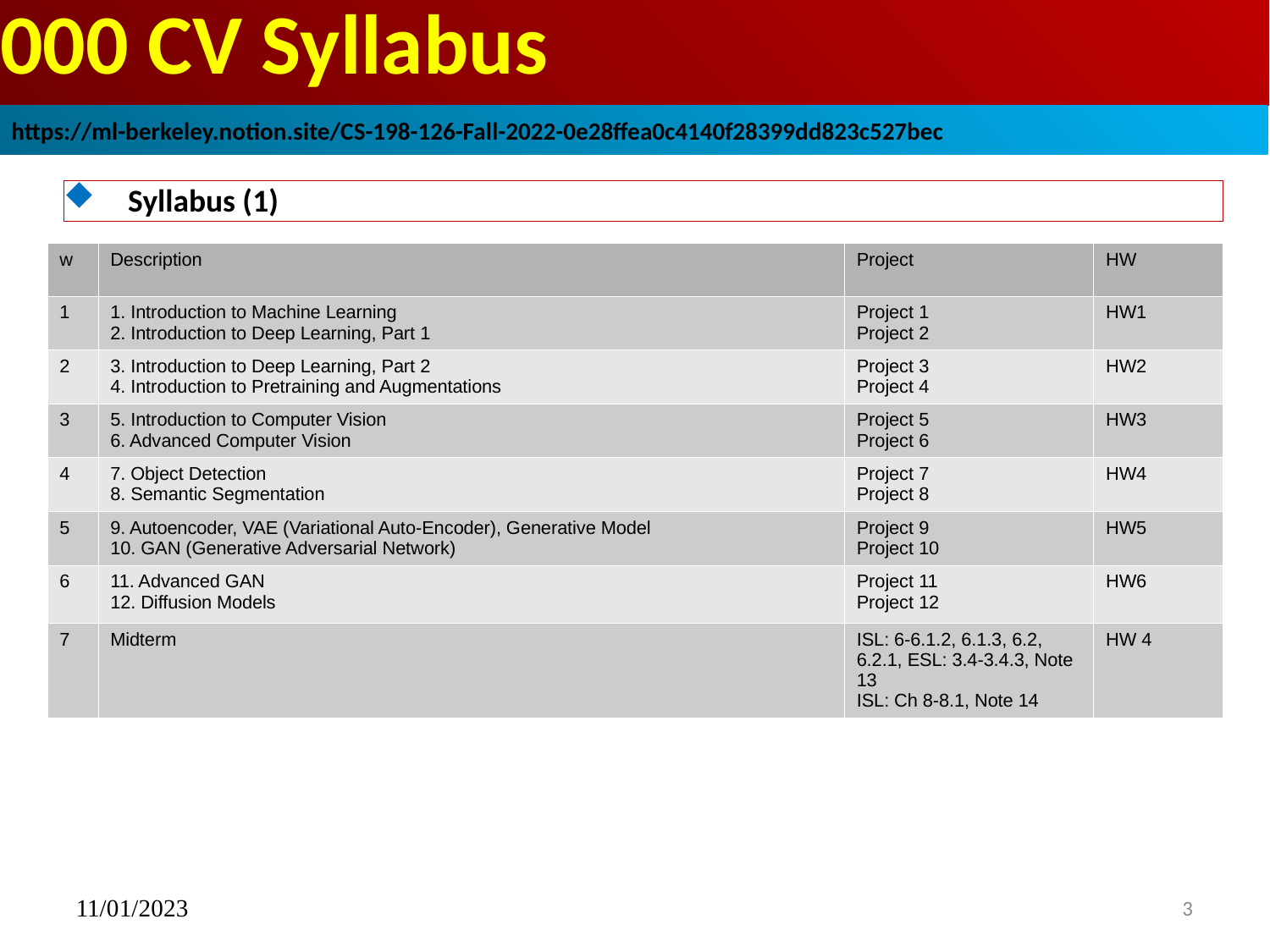

# 000 CV Syllabus
https://ml-berkeley.notion.site/CS-198-126-Fall-2022-0e28ffea0c4140f28399dd823c527bec
Syllabus (1)
| w | Description | Project | HW |
| --- | --- | --- | --- |
| 1 | 1. Introduction to Machine Learning 2. Introduction to Deep Learning, Part 1 | Project 1 Project 2 | HW1 |
| 2 | 3. Introduction to Deep Learning, Part 2 4. Introduction to Pretraining and Augmentations | Project 3 Project 4 | HW2 |
| 3 | 5. Introduction to Computer Vision 6. Advanced Computer Vision | Project 5 Project 6 | HW3 |
| 4 | 7. Object Detection 8. Semantic Segmentation | Project 7 Project 8 | HW4 |
| 5 | 9. Autoencoder, VAE (Variational Auto-Encoder), Generative Model 10. GAN (Generative Adversarial Network) | Project 9 Project 10 | HW5 |
| 6 | 11. Advanced GAN 12. Diffusion Models | Project 11 Project 12 | HW6 |
| 7 | Midterm | ISL: 6-6.1.2, 6.1.3, 6.2, 6.2.1, ESL: 3.4-3.4.3, Note 13 ISL: Ch 8-8.1, Note 14 | HW 4 |
11/01/2023
3